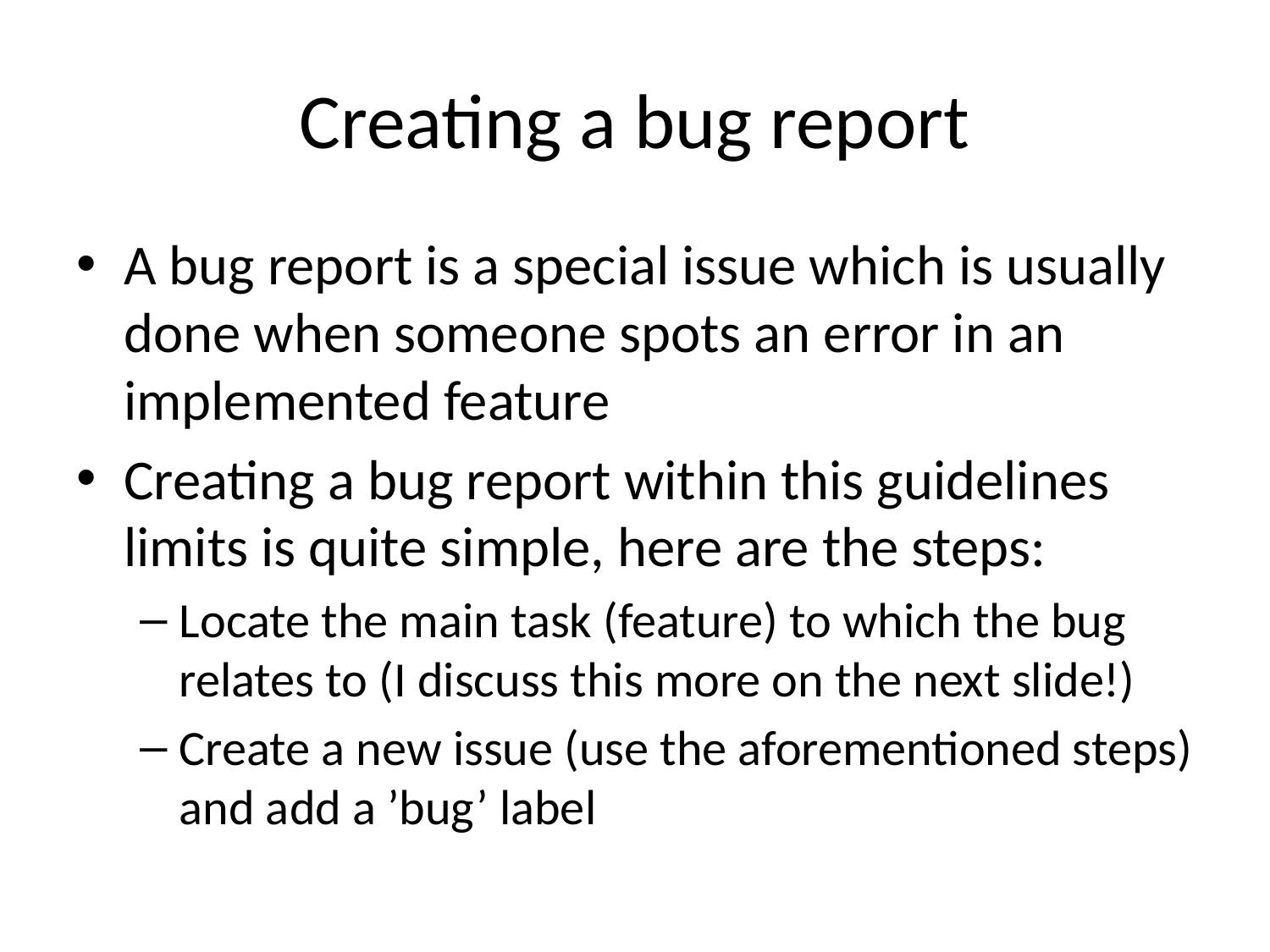

# Creating a bug report
A bug report is a special issue which is usually done when someone spots an error in an implemented feature
Creating a bug report within this guidelines limits is quite simple, here are the steps:
Locate the main task (feature) to which the bug relates to (I discuss this more on the next slide!)
Create a new issue (use the aforementioned steps) and add a ’bug’ label